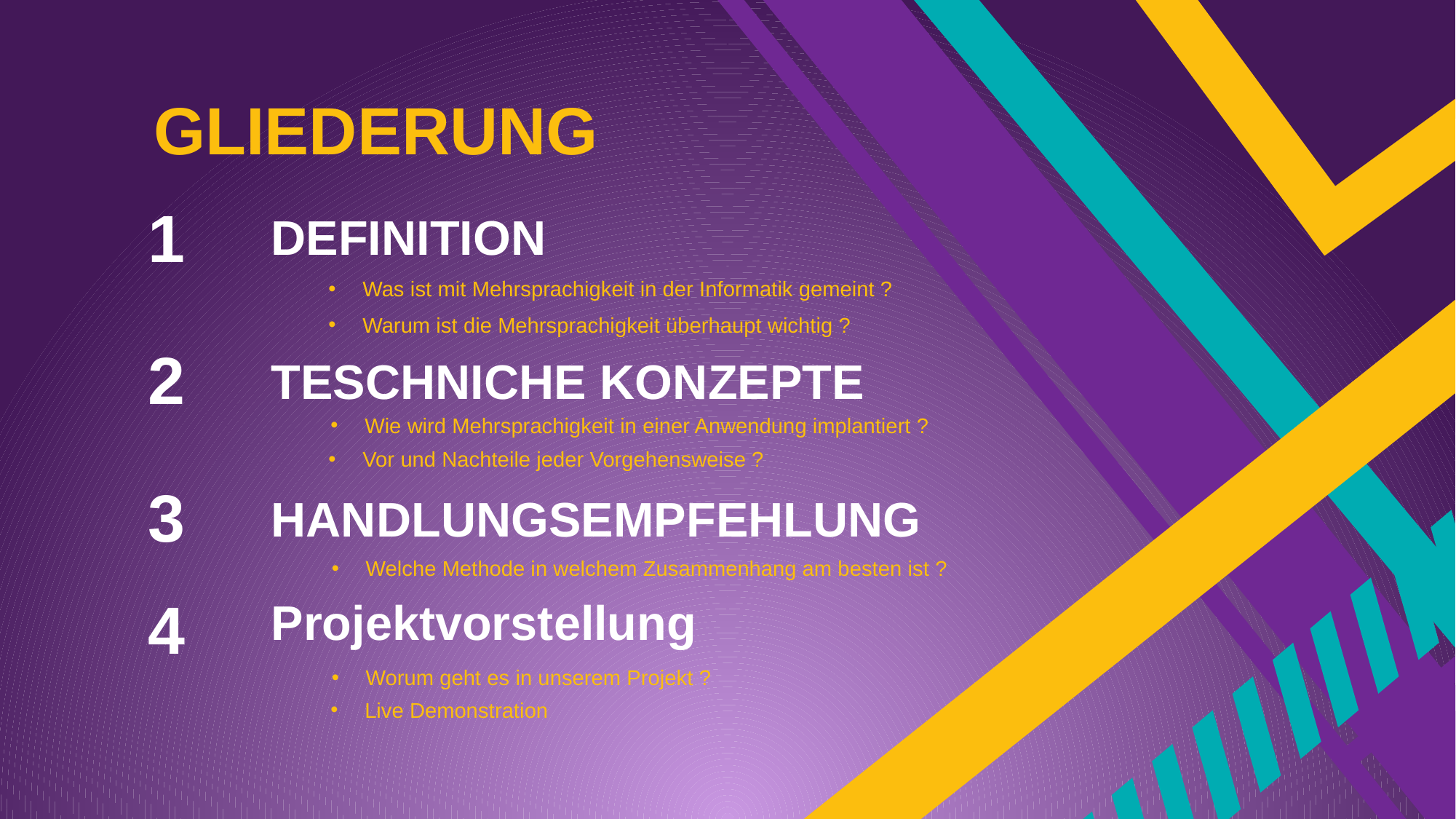

GLIEDERUNG
1
DEFINITION
Was ist mit Mehrsprachigkeit in der Informatik gemeint ?
2
TESCHNICHE KONZEPTE
Wie wird Mehrsprachigkeit in einer Anwendung implantiert ?
3
HANDLUNGSEMPFEHLUNG
Welche Methode in welchem Zusammenhang am besten ist ?
Warum ist die Mehrsprachigkeit überhaupt wichtig ?
Vor und Nachteile jeder Vorgehensweise ?
4
Projektvorstellung
Worum geht es in unserem Projekt ?
Live Demonstration